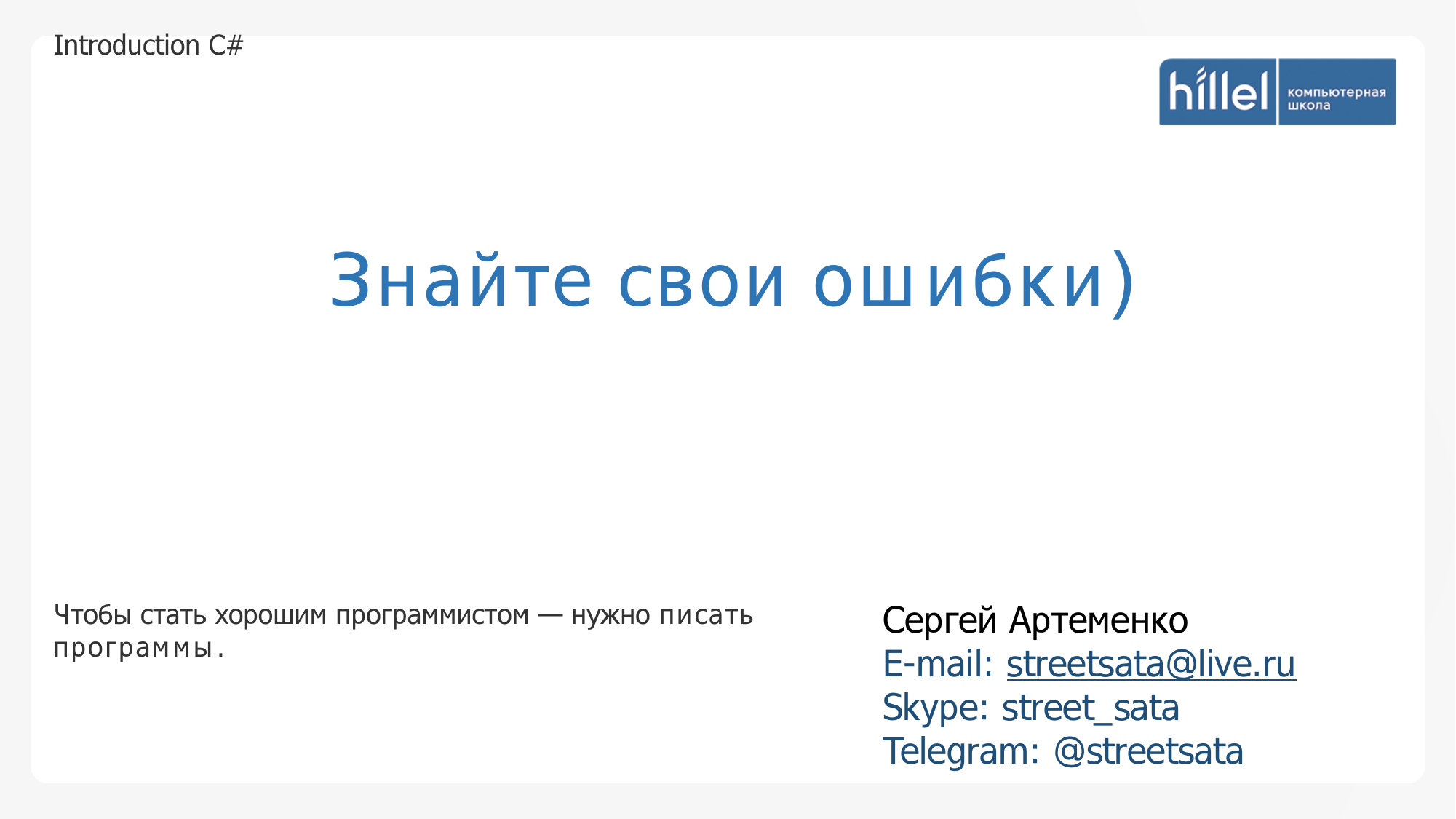

Introduction C#
Знайте свои ошибки)
Чтобы стать хорошим программистом — нужно писать программы.
Сергей Артеменко
E-mail: streetsata@live.ru
Skype: street_sata
Telegram: @streetsata